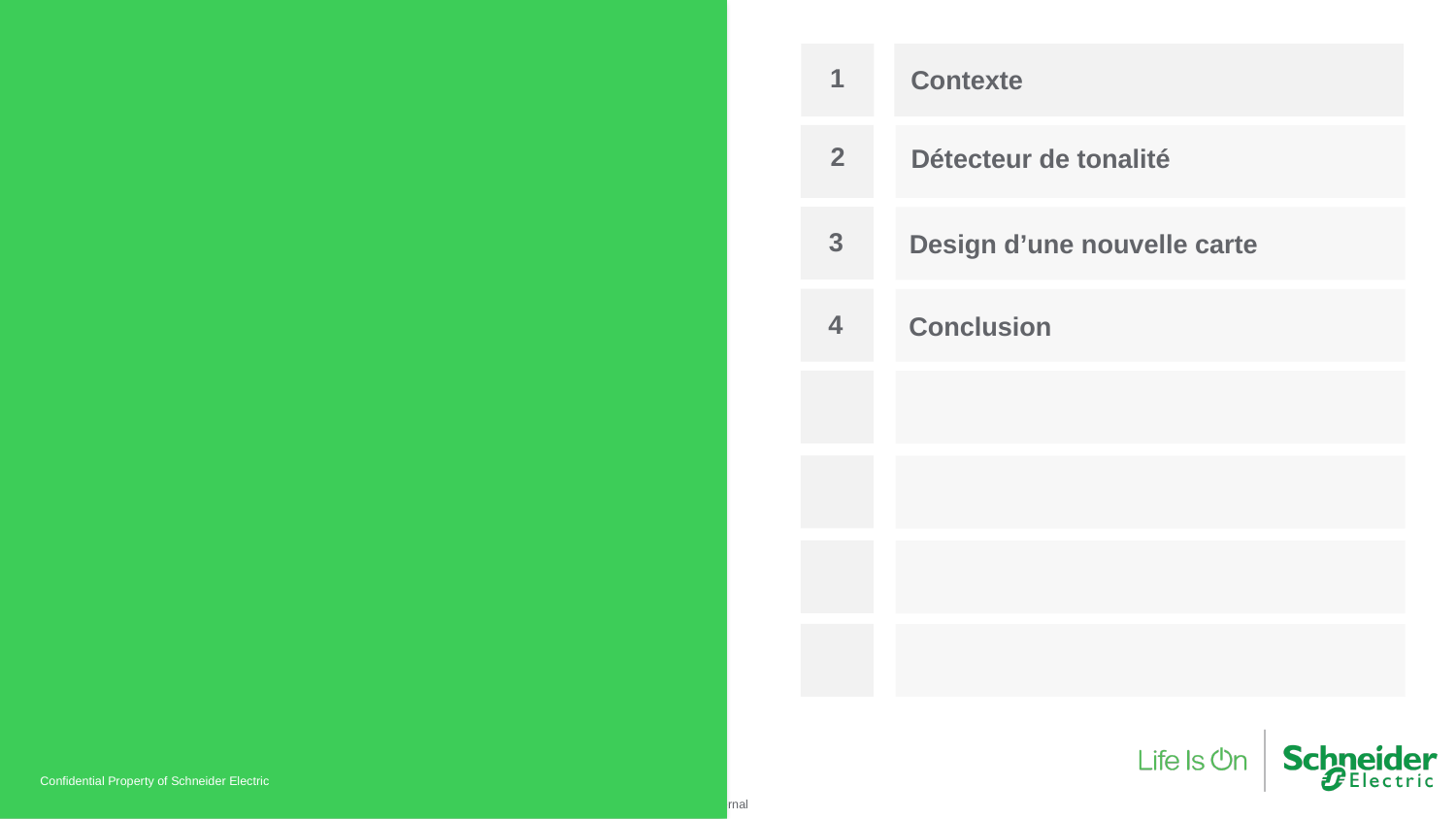

1
Contexte
2
Détecteur de tonalité
3
Design d’une nouvelle carte
4
Conclusion

Confidential Property of Schneider Electric